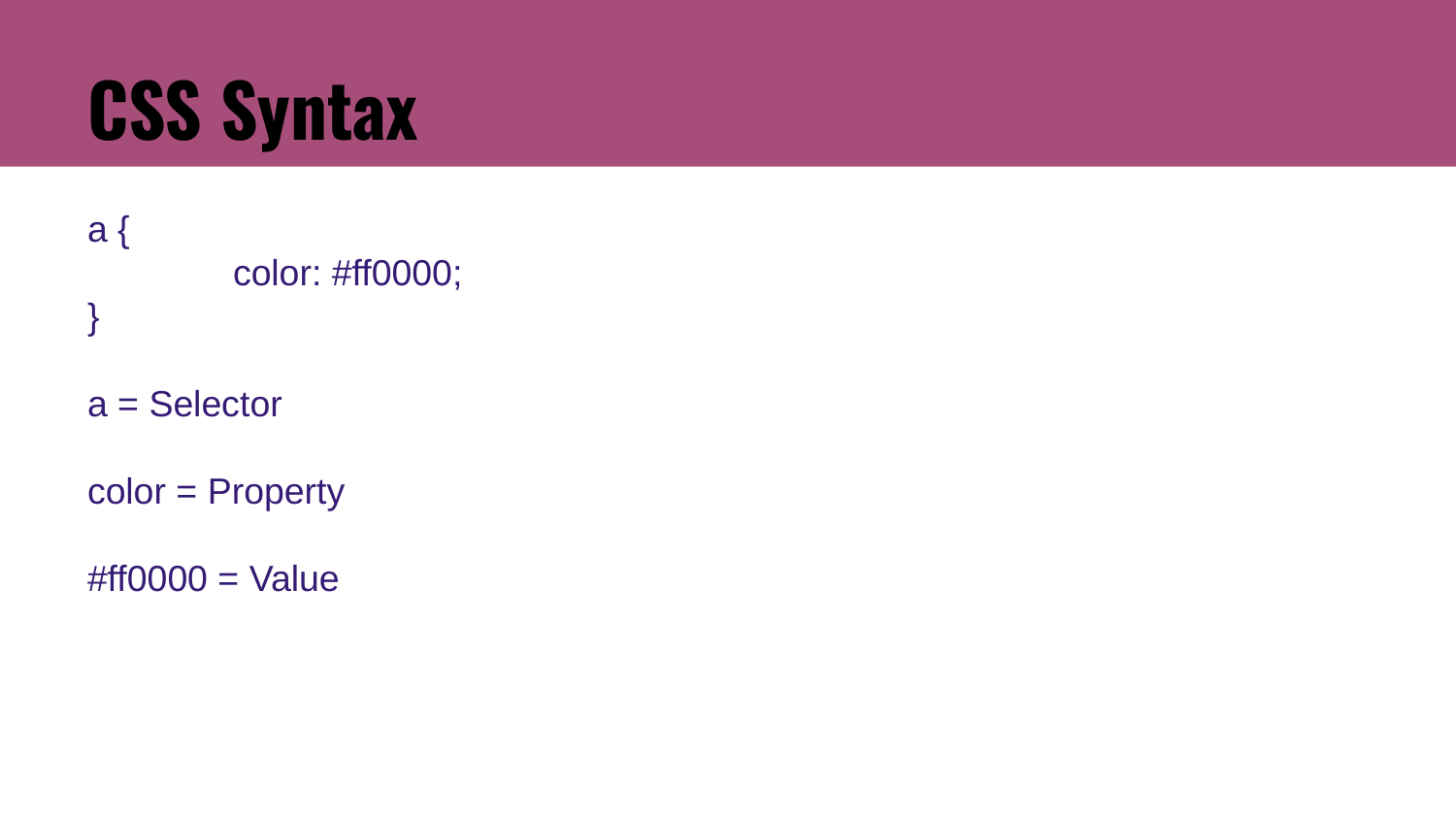

# CSS Syntax

a {
	color: #ff0000;
}

a = Selector

color = Property

#ff0000 = Value